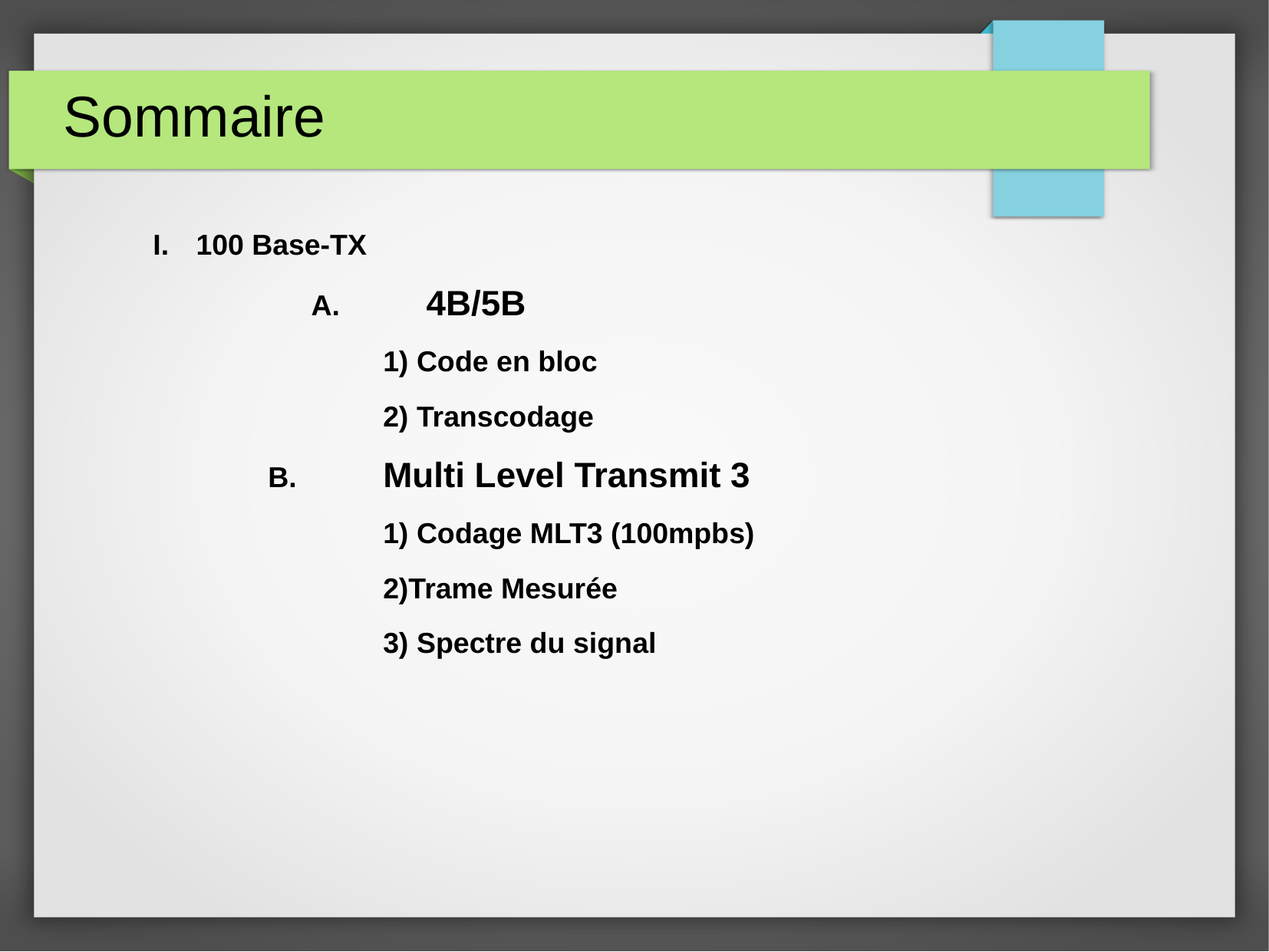

# Sommaire
I.	100 Base-TX
		A.	4B/5B
		1) Code en bloc
		2) Transcodage
	B.	Multi Level Transmit 3
		1) Codage MLT3 (100mpbs)
		2)Trame Mesurée
		3) Spectre du signal